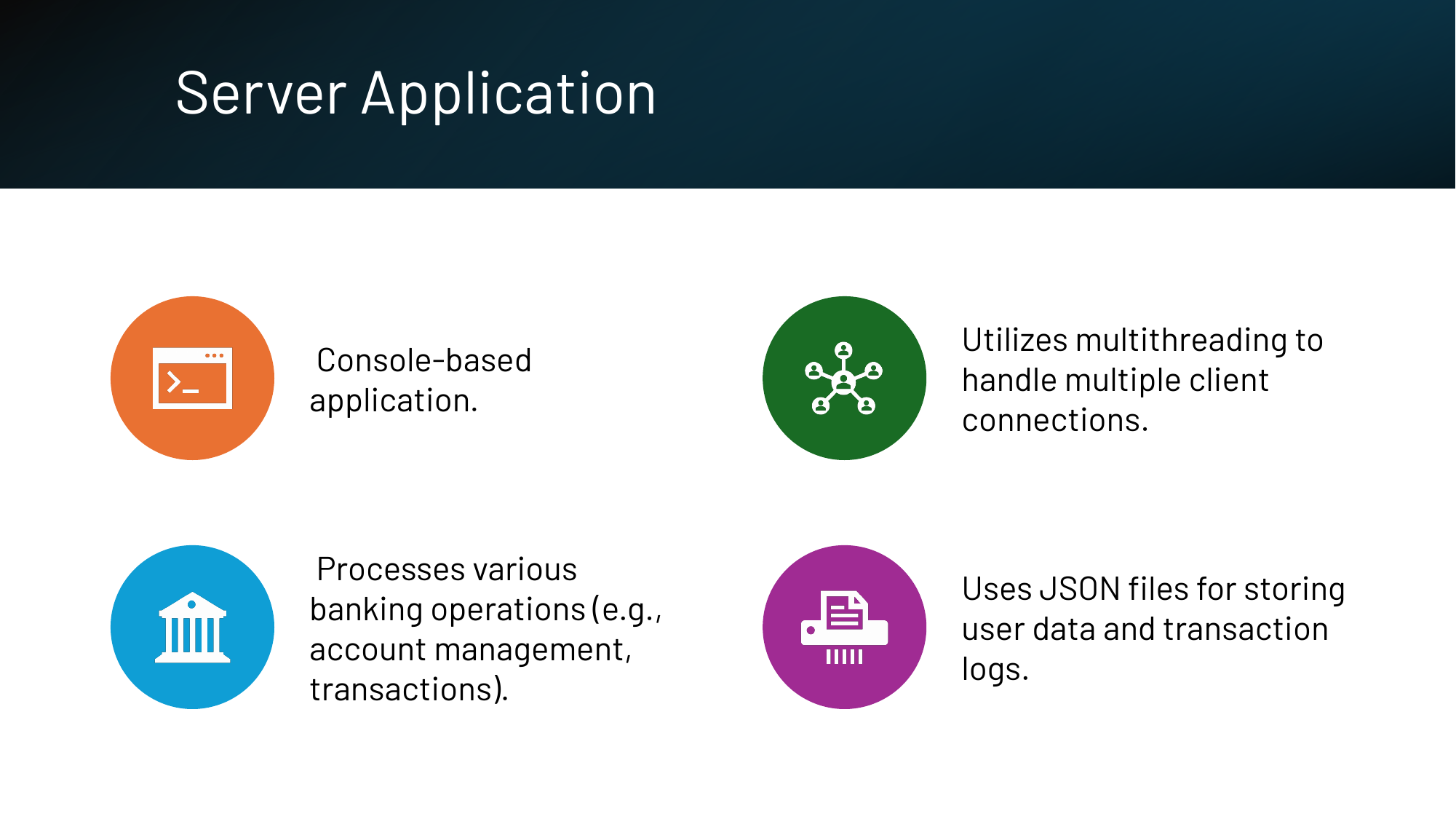

# Server Application
 Console-based application.
Utilizes multithreading to handle multiple client connections.
 Processes various banking operations (e.g., account management, transactions).
Uses JSON files for storing user data and transaction logs.